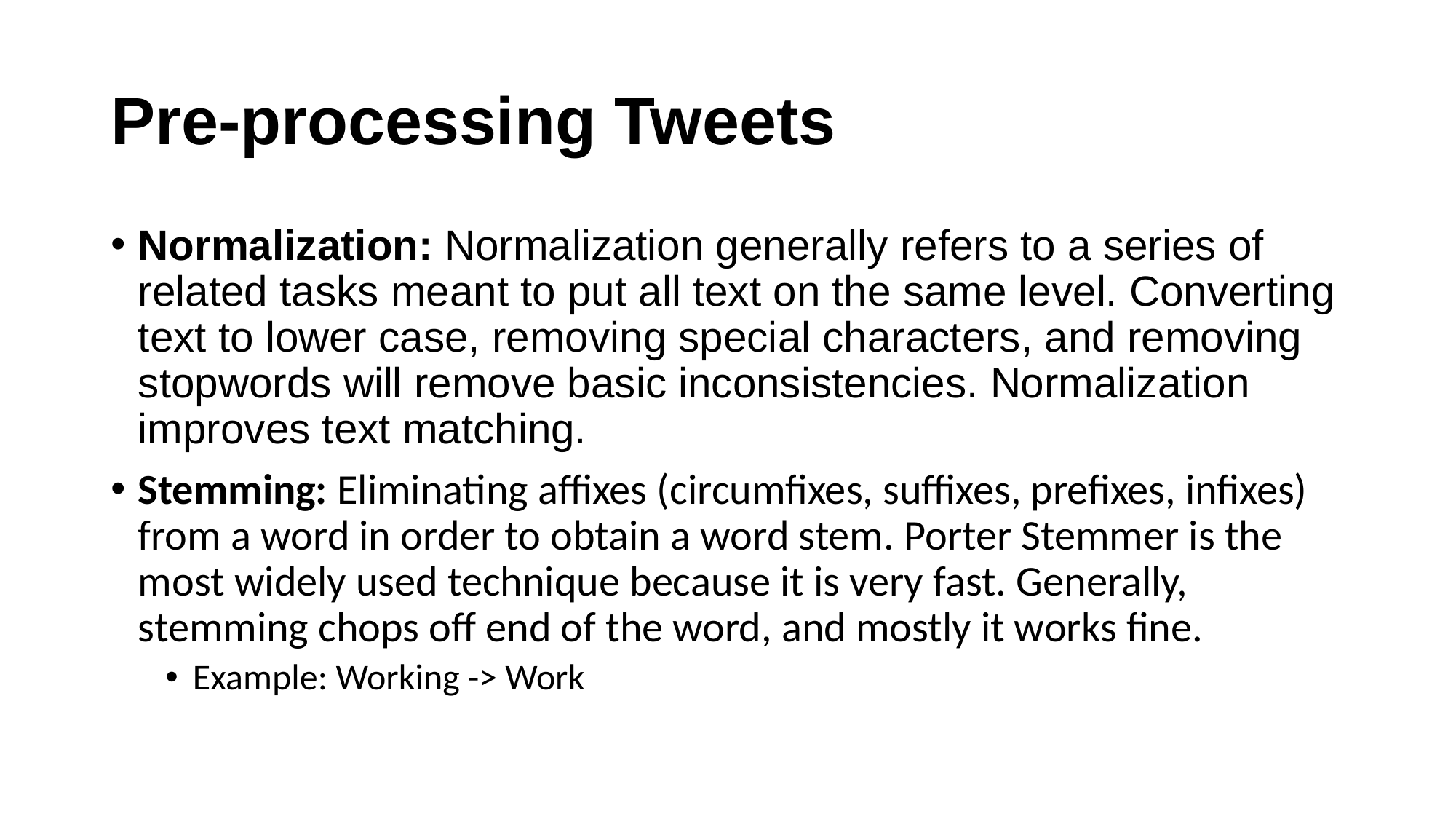

# Pre-processing Tweets
Normalization: Normalization generally refers to a series of related tasks meant to put all text on the same level. Converting text to lower case, removing special characters, and removing stopwords will remove basic inconsistencies. Normalization improves text matching.
Stemming: Eliminating affixes (circumfixes, suffixes, prefixes, infixes) from a word in order to obtain a word stem. Porter Stemmer is the most widely used technique because it is very fast. Generally, stemming chops off end of the word, and mostly it works fine.
Example: Working -> Work